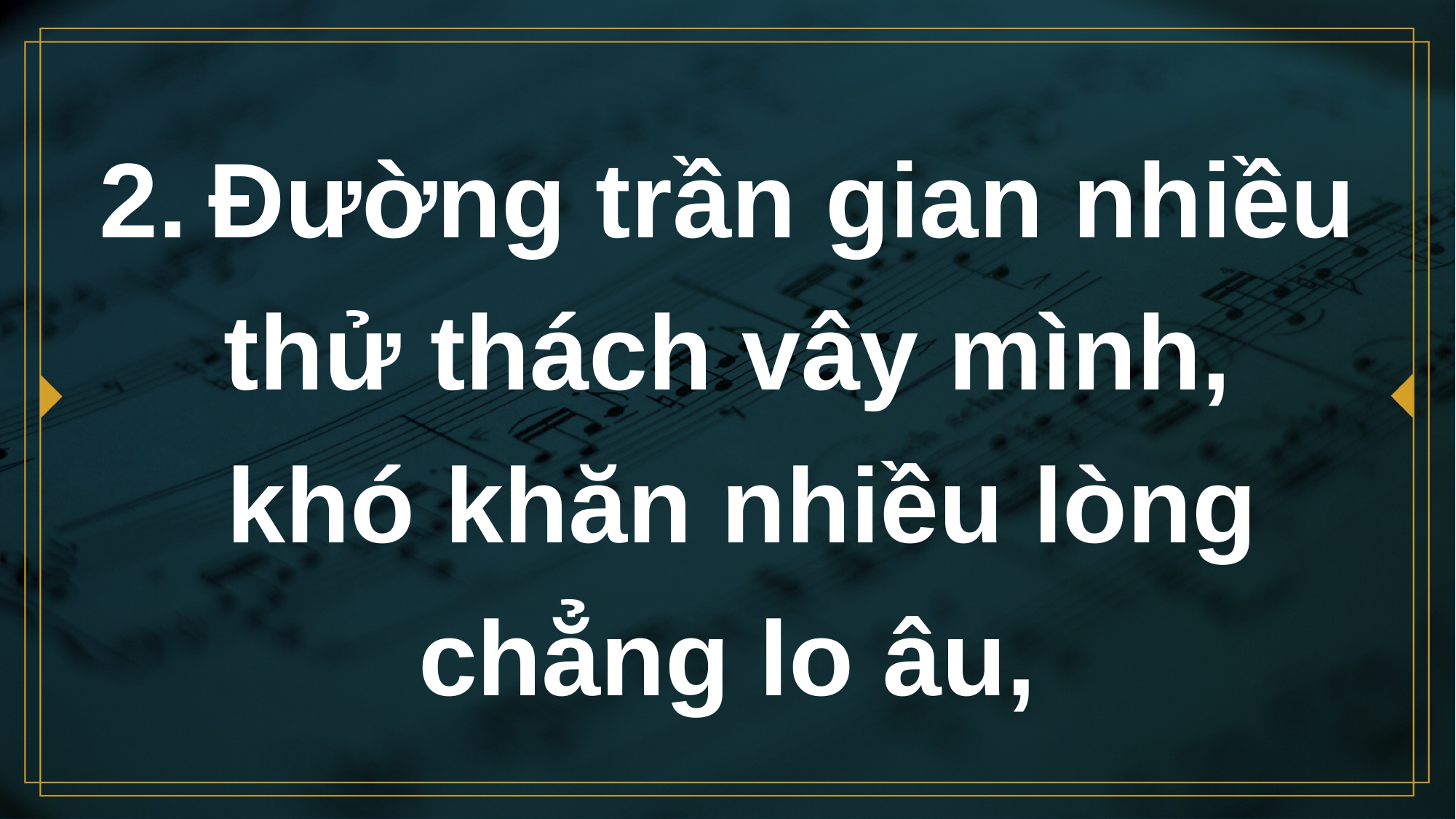

# 2.	Đường trần gian nhiều thử thách vây mình, khó khăn nhiều lòng chẳng lo âu,